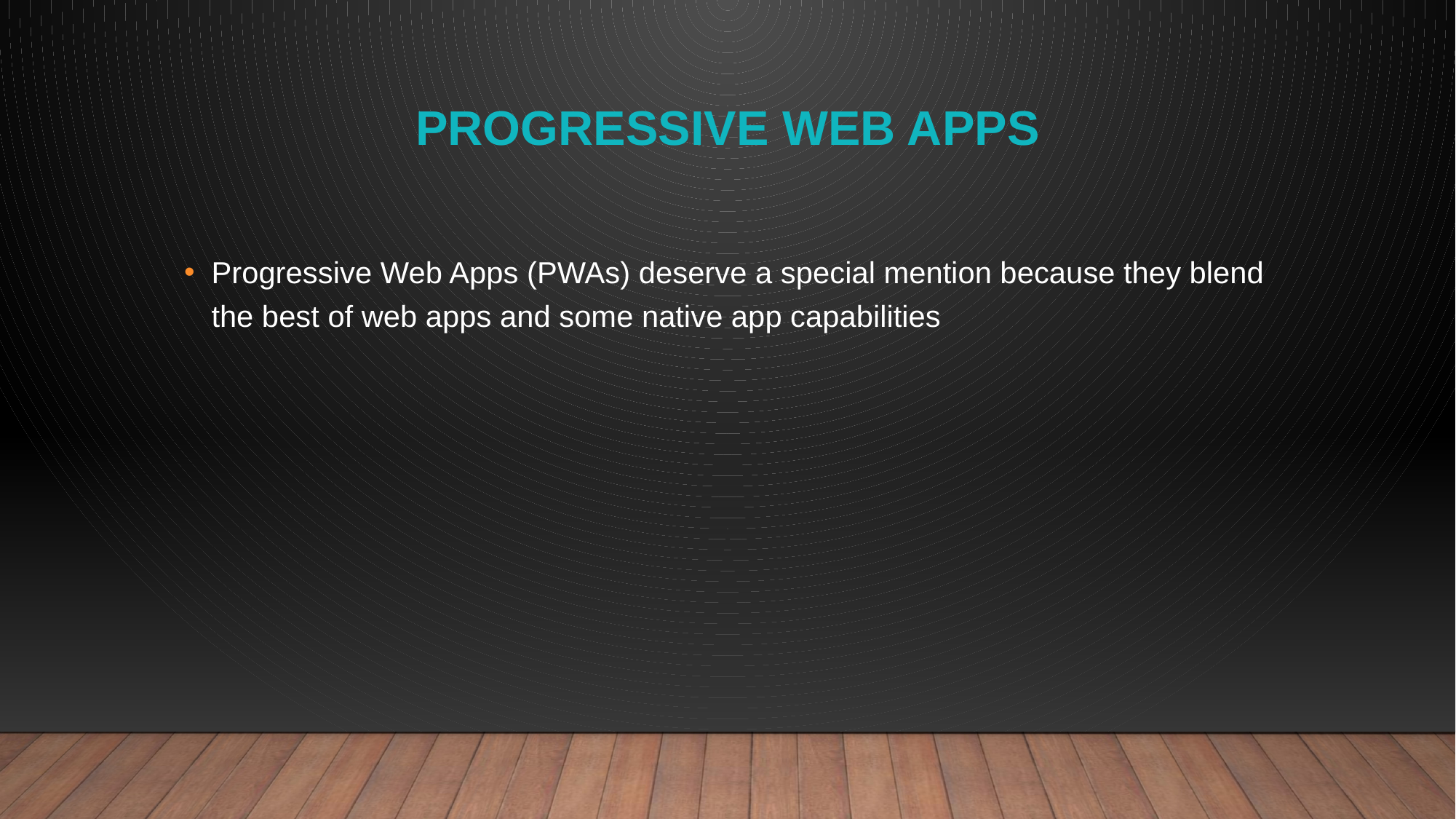

# progressive web apps
Progressive Web Apps (PWAs) deserve a special mention because they blend the best of web apps and some native app capabilities